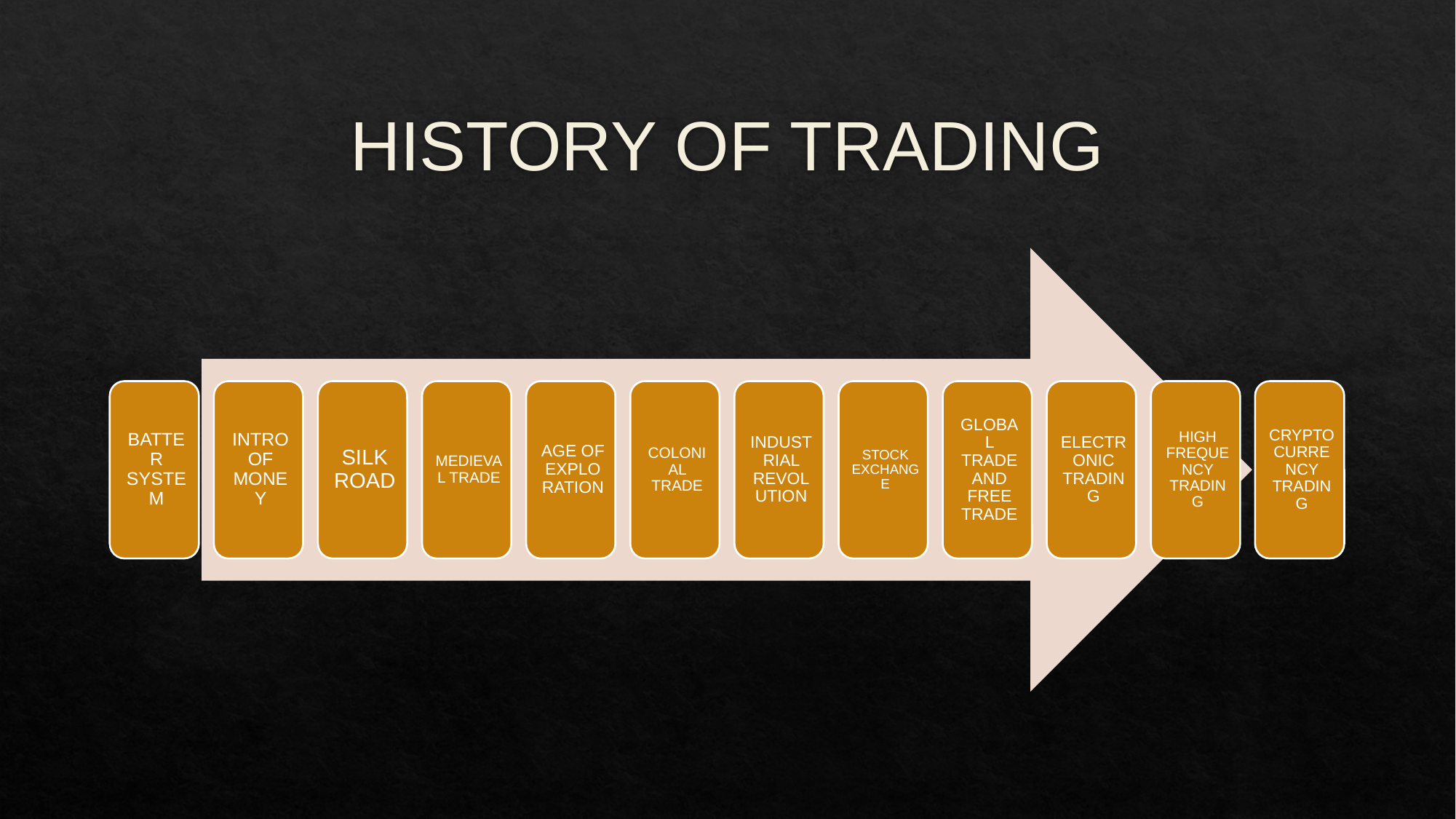

# HISTORY OF TRADING
BATTER SYSTEM
INTRO OF MONEY
SILK ROAD
MEDIEVAL TRADE
AGE OF EXPLORATION
COLONIAL TRADE
INDUSTRIAL REVOLUTION
STOCK EXCHANGE
GLOBAL TRADE AND FREE TRADE
ELECTRONIC TRADING
HIGH FREQUENCY TRADING
CRYPTOCURRENCY TRADING